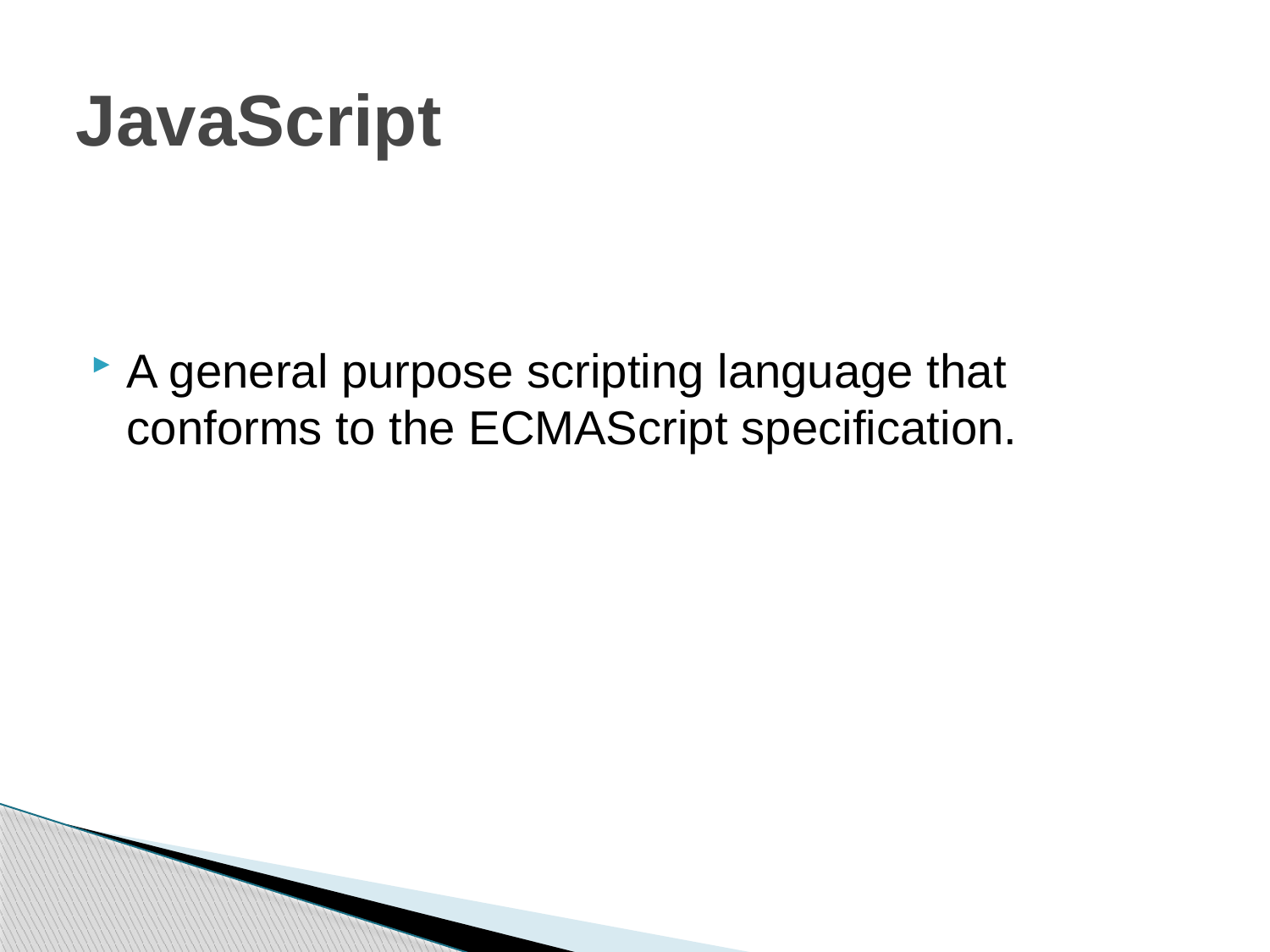

# JavaScript

A general purpose scripting language that conforms to the ECMAScript specification.